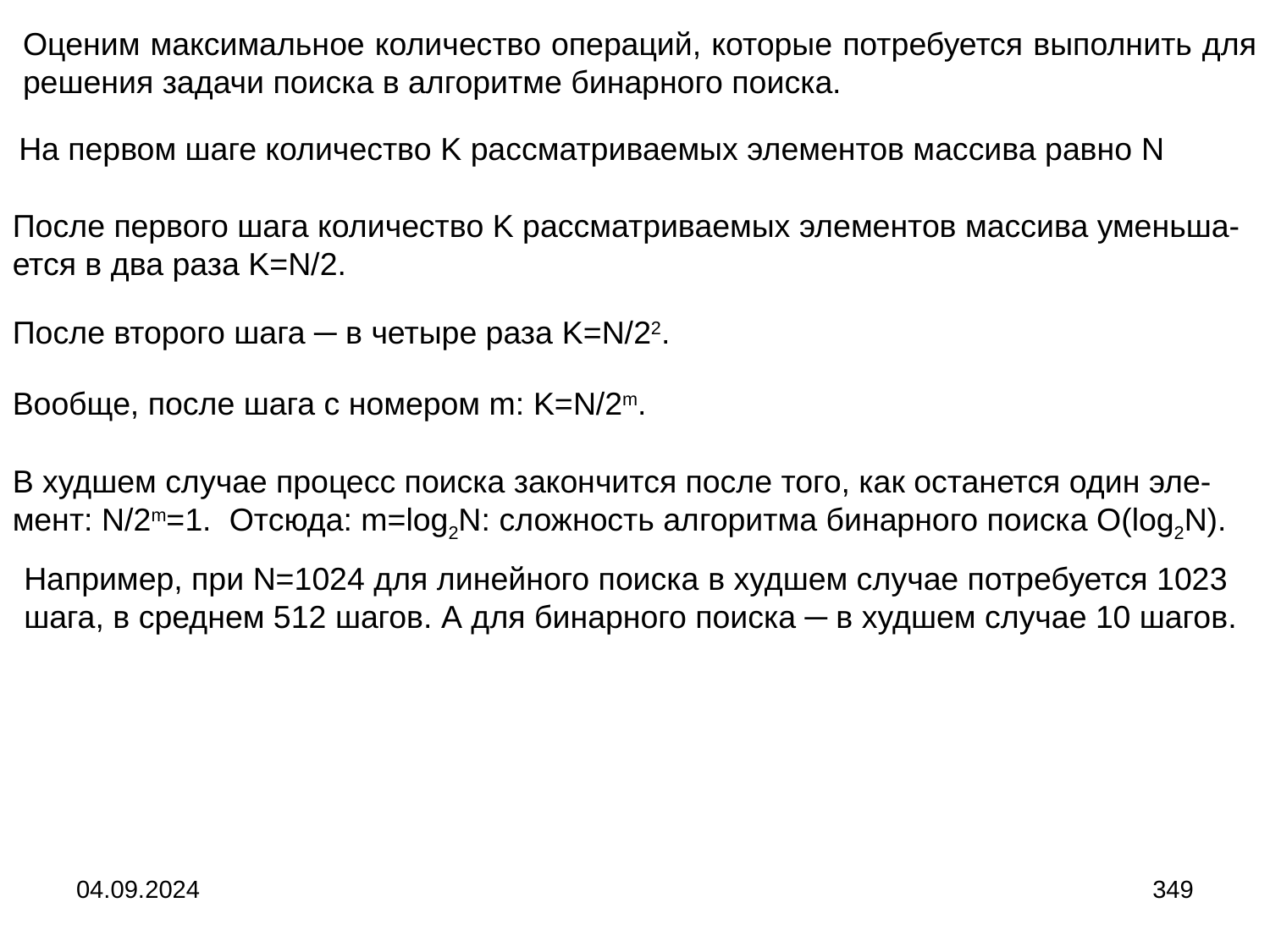

Оценим максимальное количество операций, которые потребуется выполнить для решения задачи поиска в алгоритме бинарного поиска.

На первом шаге количество K рассматриваемых элементов массива равно N
После первого шага количество K рассматриваемых элементов массива уменьша-ется в два раза K=N/2.
После второго шага ─ в четыре раза K=N/22.
Вообще, после шага с номером m: K=N/2m.
В худшем случае процесс поиска закончится после того, как останется один эле-мент: N/2m=1.  Отсюда: m=log2N: сложность алгоритма бинарного поиска O(log2N).
Например, при N=1024 для линейного поиска в худшем случае потребуется 1023 шага, в среднем 512 шагов. А для бинарного поиска ─ в худшем случае 10 шагов.
04.09.2024
349